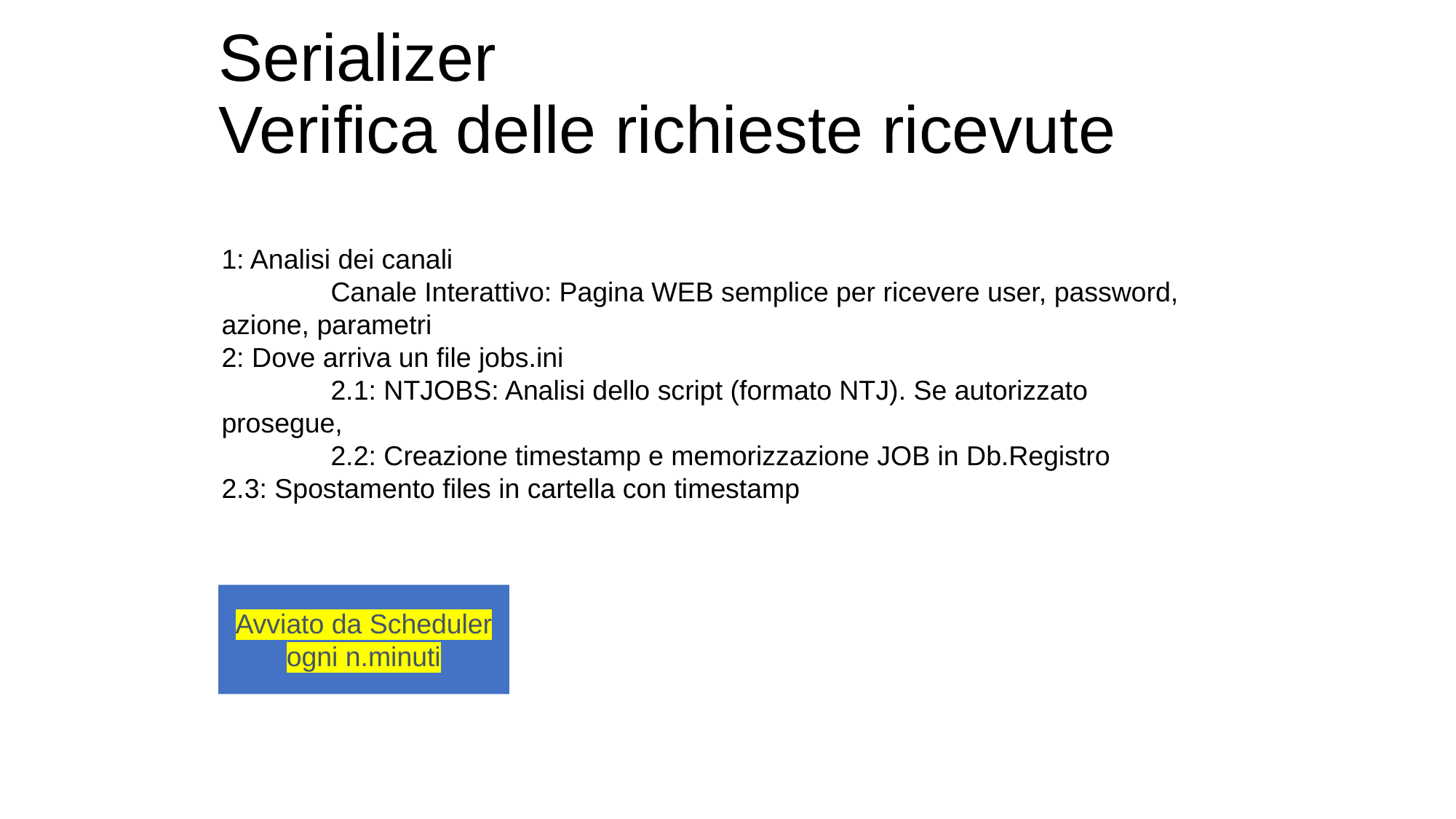

Serializer
Verifica delle richieste ricevute
1: Analisi dei canali
	Canale Interattivo: Pagina WEB semplice per ricevere user, password, azione, parametri
2: Dove arriva un file jobs.ini
	2.1: NTJOBS: Analisi dello script (formato NTJ). Se autorizzato prosegue,
	2.2: Creazione timestamp e memorizzazione JOB in Db.Registro
2.3: Spostamento files in cartella con timestamp
Avviato da Scheduler ogni n.minuti